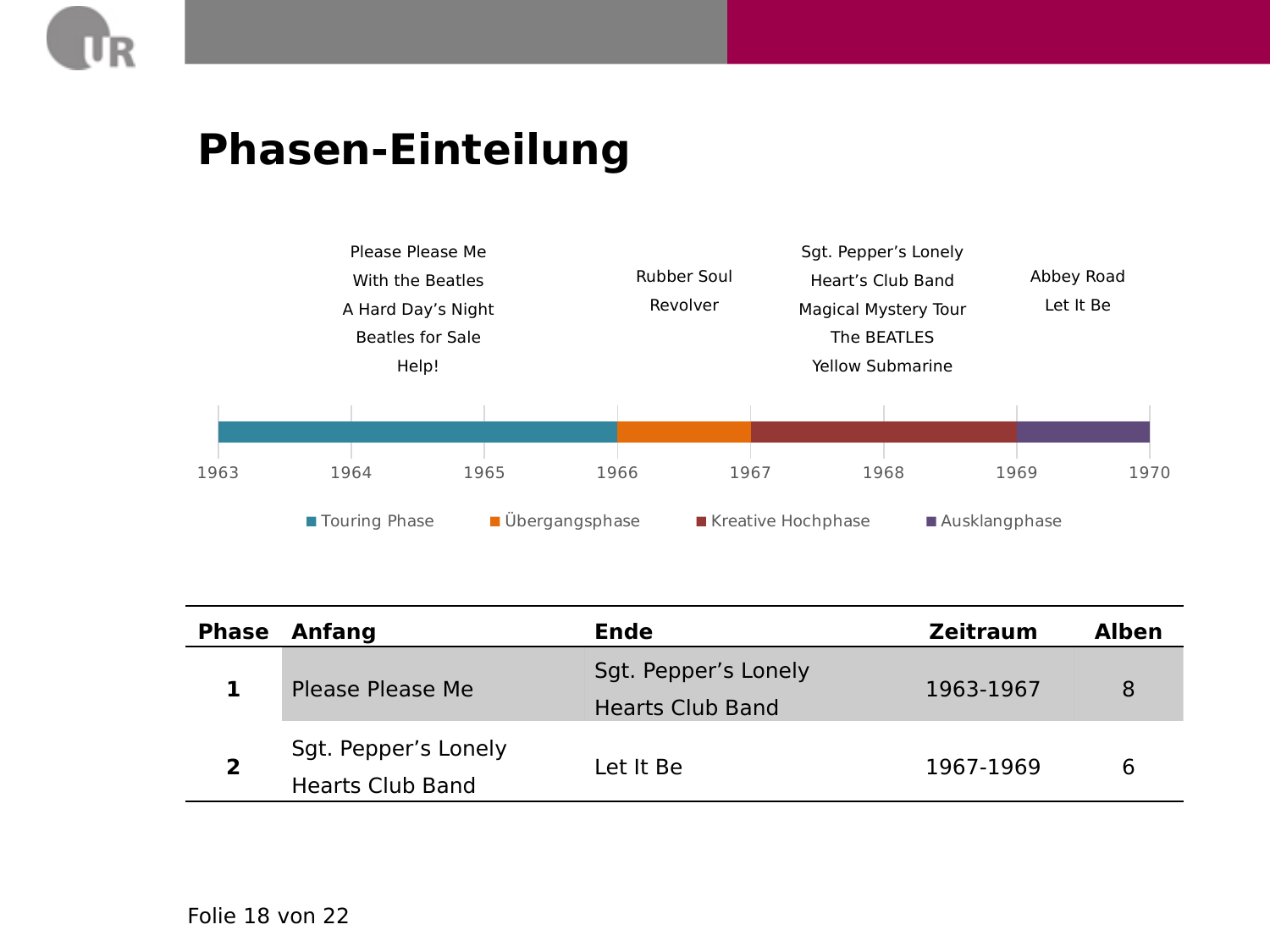

# Phasen-Einteilung
Please Please Me
With the Beatles
A Hard Day’s Night
Beatles for Sale
Help!
Sgt. Pepper’s Lonely Heart’s Club Band
Magical Mystery Tour
The BEATLES
Yellow Submarine
Rubber Soul
Revolver
Abbey Road
Let It Be

### Chart

| Category | Touring Phase | Übergangsphase | Kreative Hochphase | Ausklangphase |
|---|---|---|---|---|
| Kategorie 1 | 1966.0 | 1.0 | 2.0 | 1.0 |
| Phase | Anfang | Ende | Zeitraum | Alben |
| --- | --- | --- | --- | --- |
| 1 | Please Please Me | Sgt. Pepper’s Lonely Hearts Club Band | 1963-1967 | 8 |
| 2 | Sgt. Pepper’s Lonely Hearts Club Band | Let It Be | 1967-1969 | 6 |